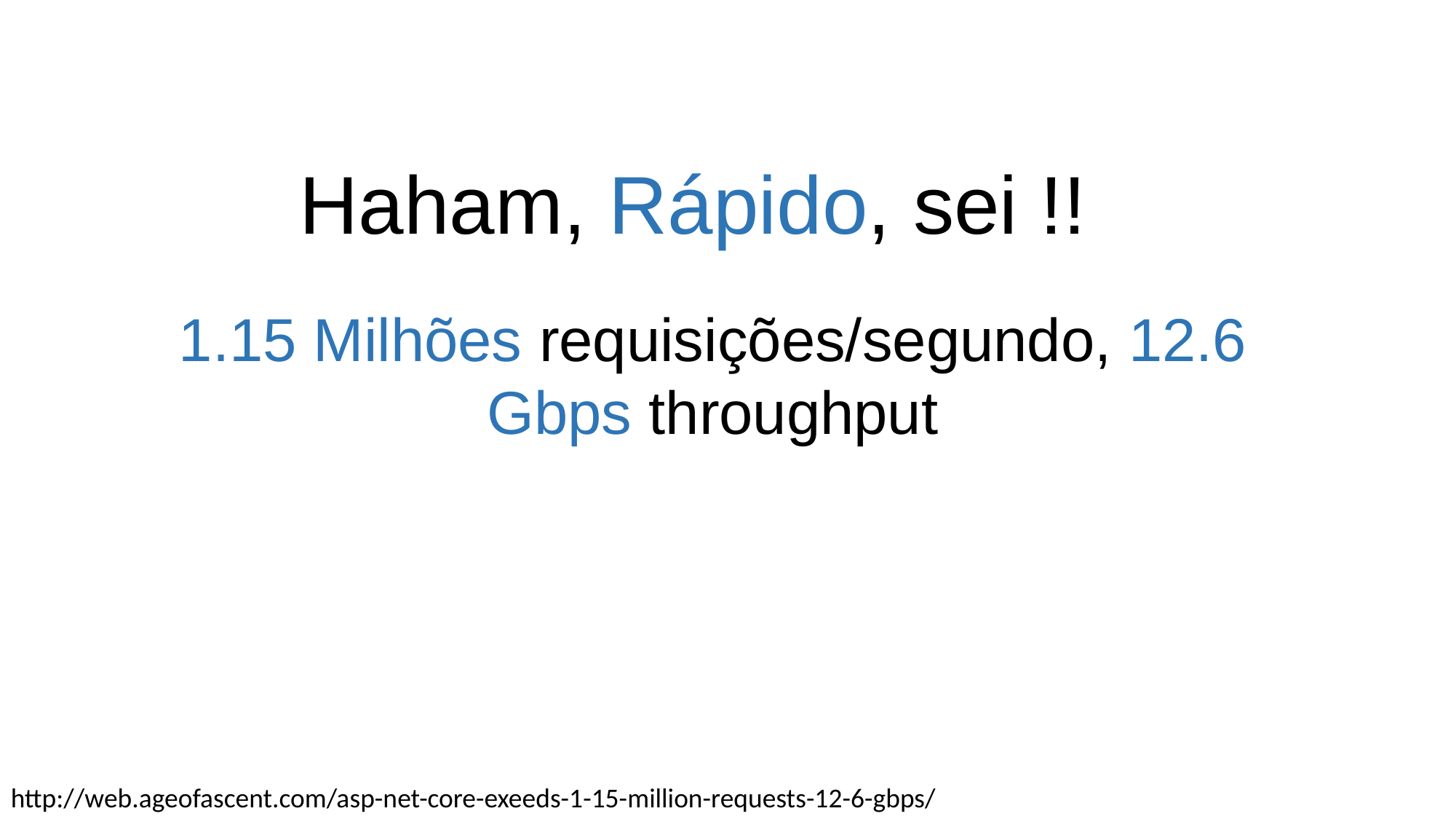

Haham, Rápido, sei !!
1.15 Milhões requisições/segundo, 12.6 Gbps throughput
http://web.ageofascent.com/asp-net-core-exeeds-1-15-million-requests-12-6-gbps/